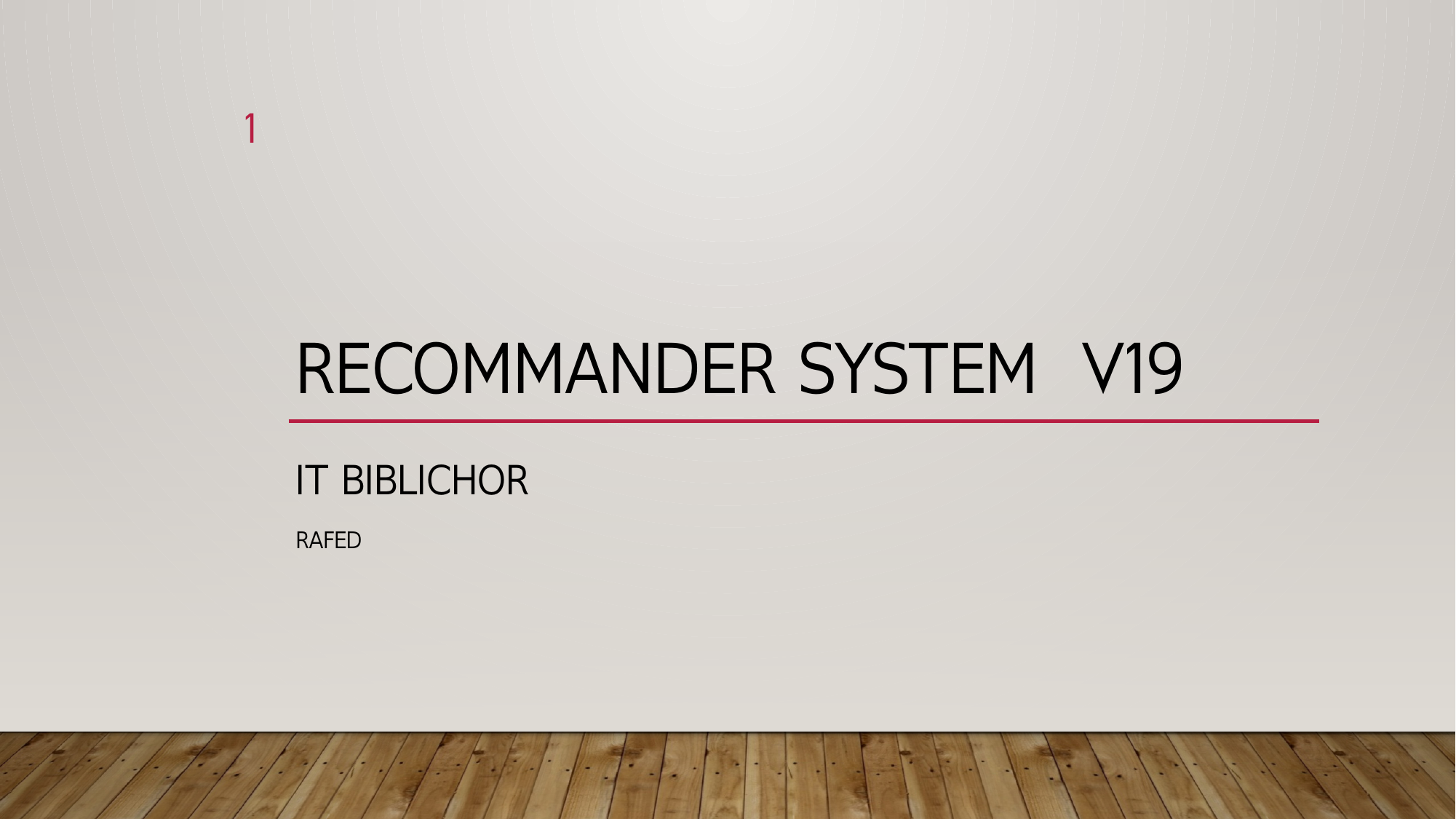

1
# Recommander system  v19
It biblichor
Rafed